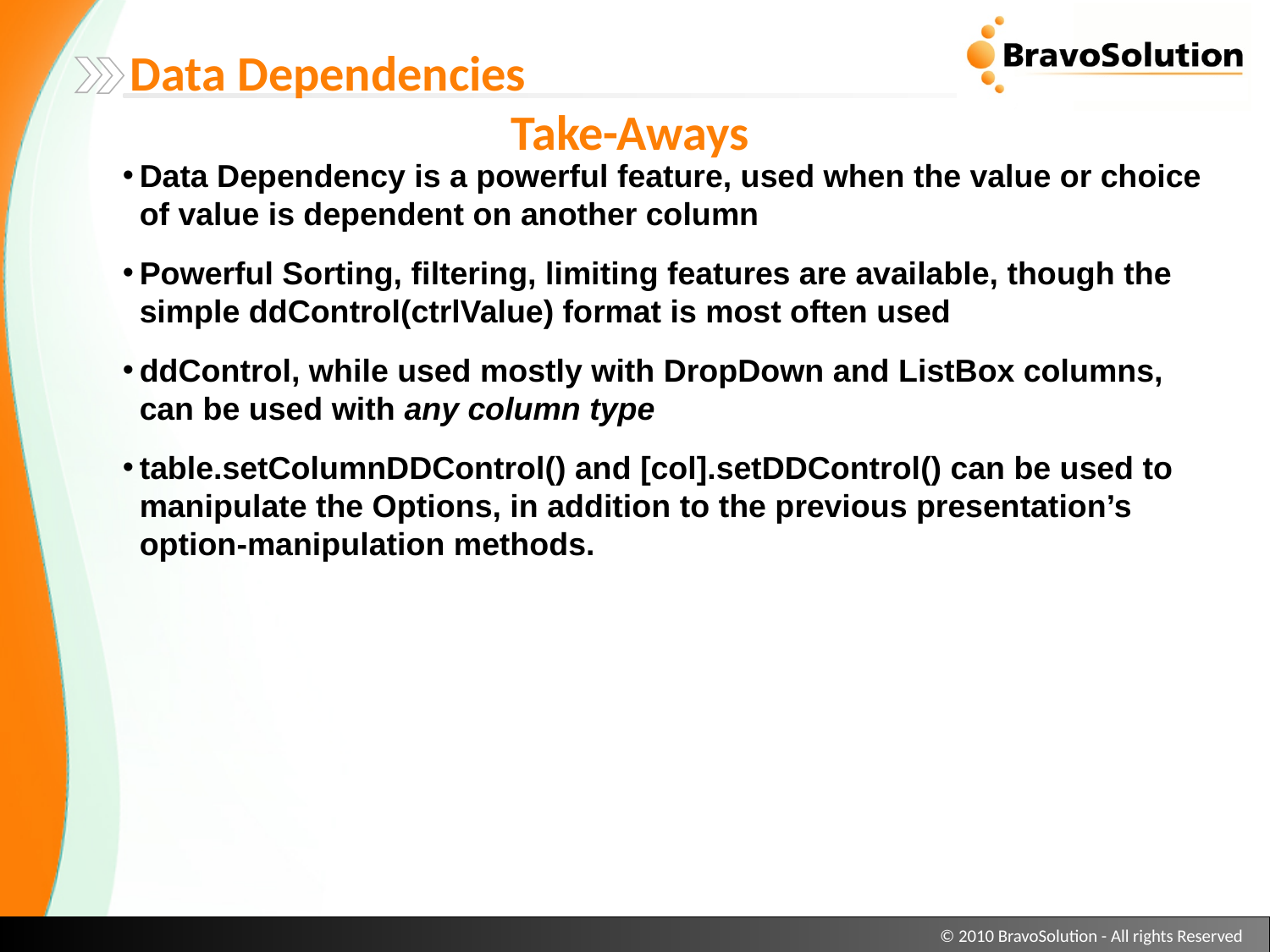

Data Dependencies
			Take-Aways
Data Dependency is a powerful feature, used when the value or choice of value is dependent on another column
Powerful Sorting, filtering, limiting features are available, though the simple ddControl(ctrlValue) format is most often used
ddControl, while used mostly with DropDown and ListBox columns, can be used with any column type
table.setColumnDDControl() and [col].setDDControl() can be used to manipulate the Options, in addition to the previous presentation’s option-manipulation methods.